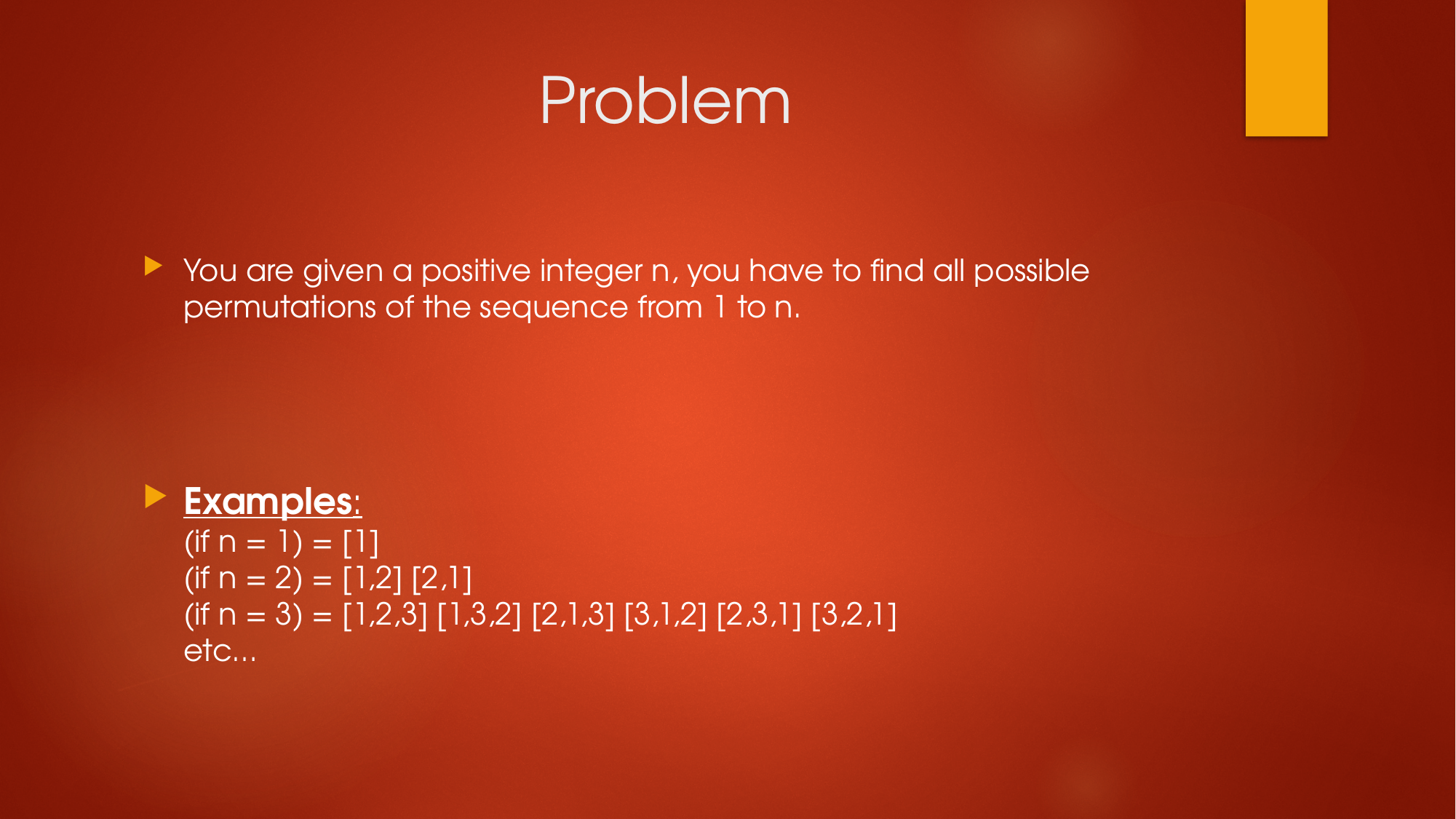

# Problem
You are given a positive integer n, you have to find all possible permutations of the sequence from 1 to n.

Examples:
(if n = 1) = [1]
(if n = 2) = [1,2] [2,1]
(if n = 3) = [1,2,3] [1,3,2] [2,1,3] [3,1,2] [2,3,1] [3,2,1]
etc…